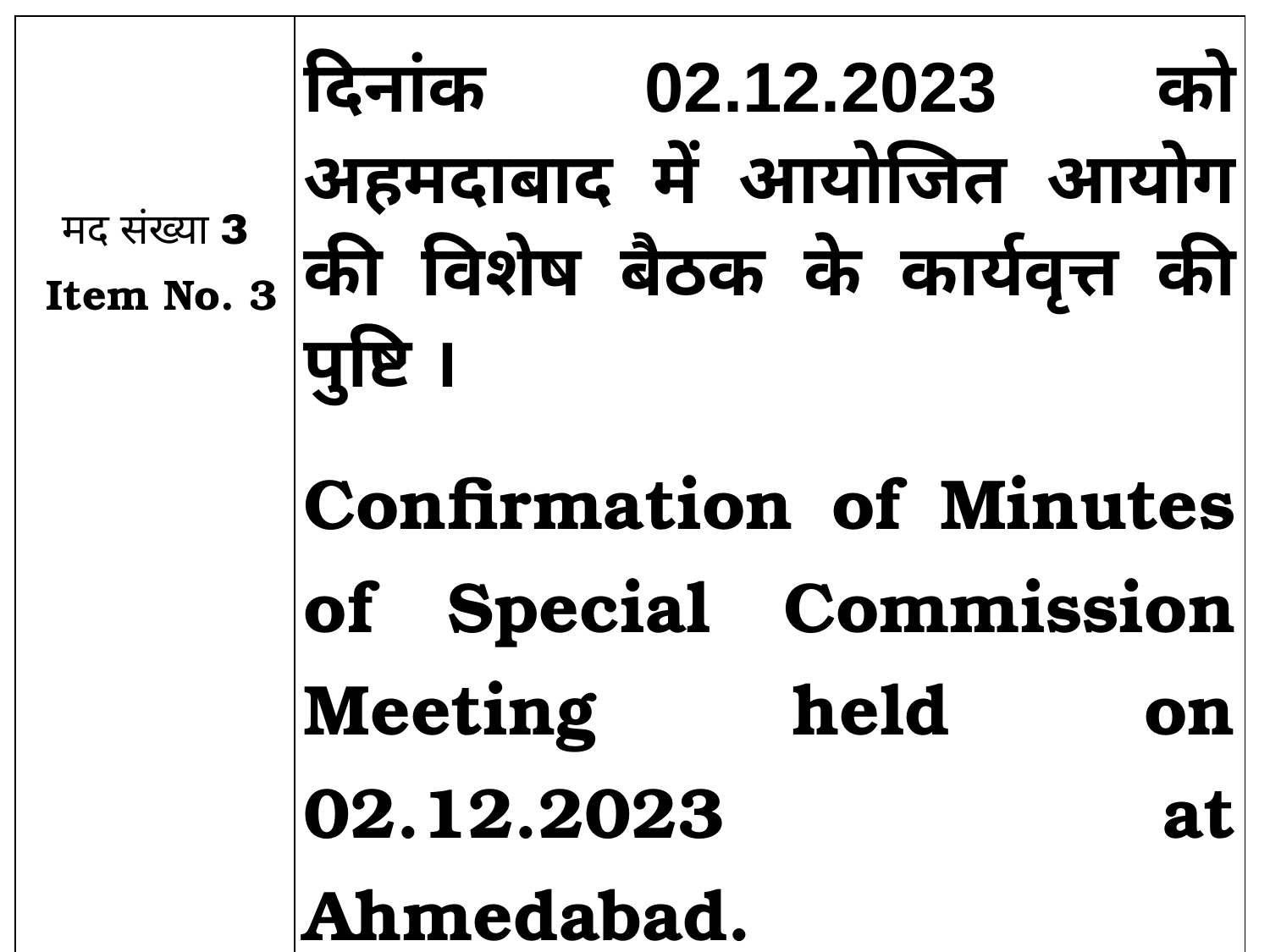

| मद संख्या 3 Item No. 3 | दिनांक 02.12.2023 को अहमदाबाद में आयोजित आयोग की विशेष बैठक के कार्यवृत्त की पुष्टि ।   Confirmation of Minutes of Special Commission Meeting held on 02.12.2023 at Ahmedabad. |
| --- | --- |